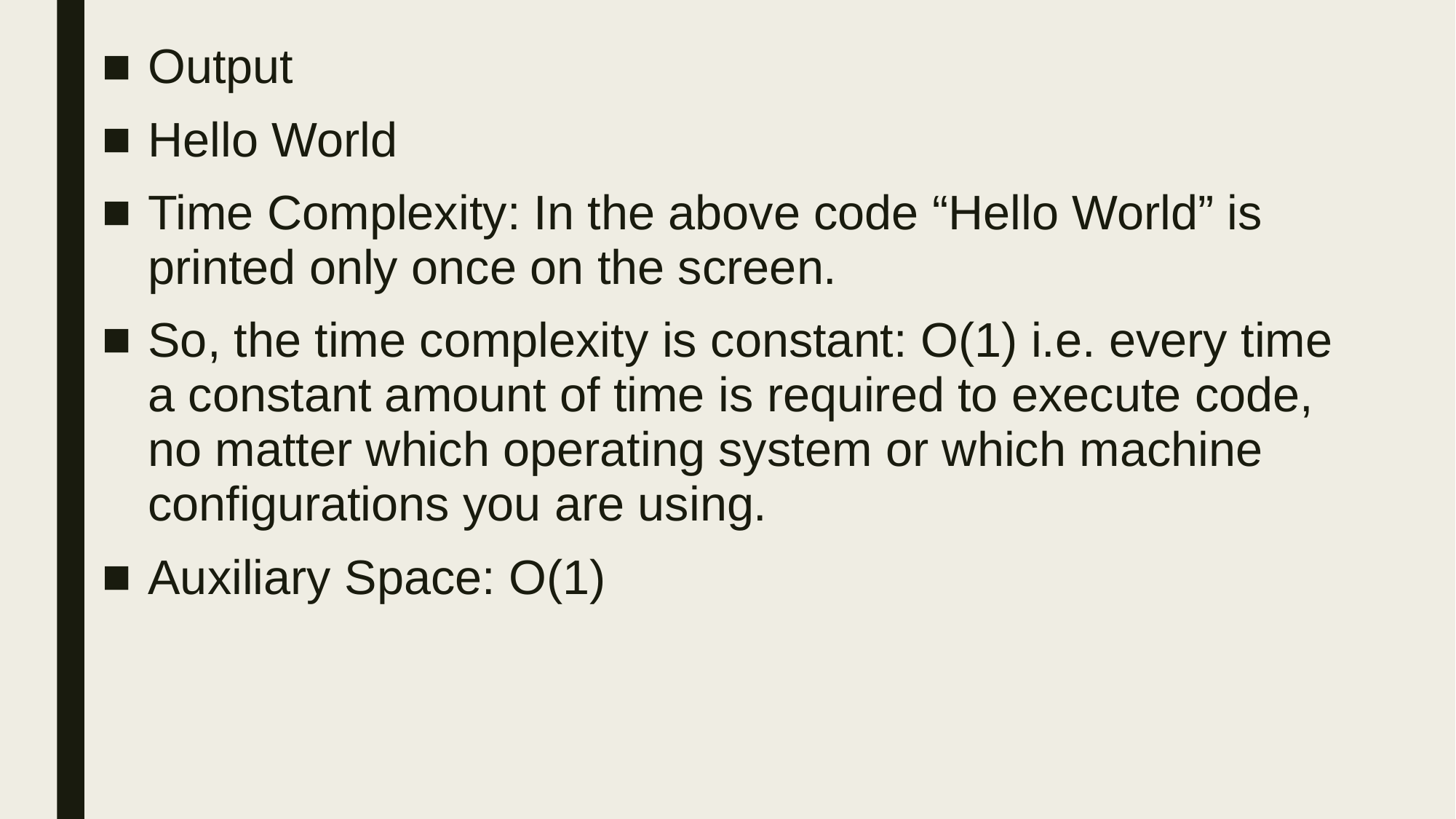

Output
Hello World
Time Complexity: In the above code “Hello World” is printed only once on the screen.
So, the time complexity is constant: O(1) i.e. every time a constant amount of time is required to execute code, no matter which operating system or which machine configurations you are using.
Auxiliary Space: O(1)